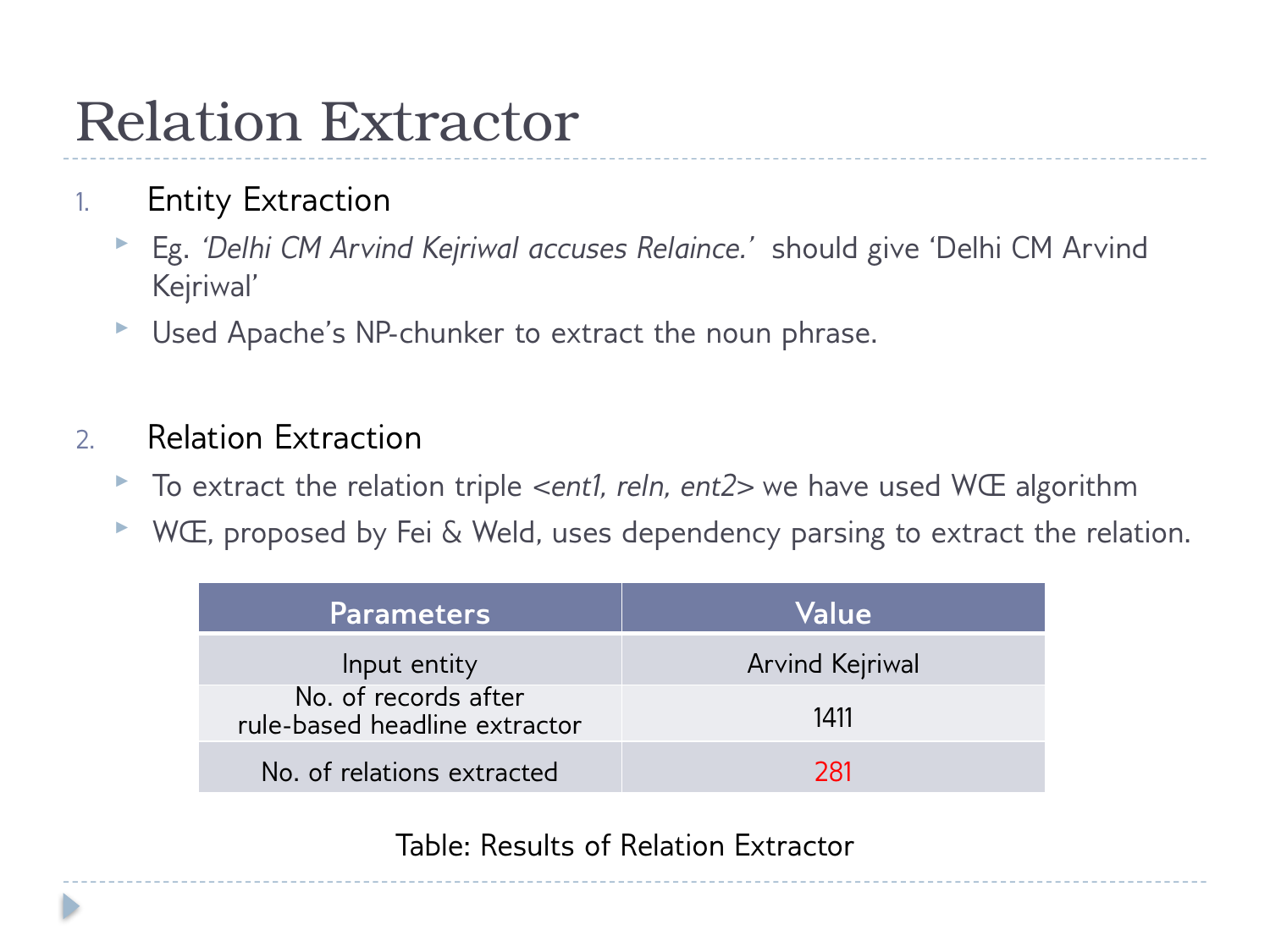

# Relation Extractor
Entity Extraction
Eg. ‘Delhi CM Arvind Kejriwal accuses Relaince.’  should give ‘Delhi CM Arvind Kejriwal’
Used Apache’s NP-chunker to extract the noun phrase.

Relation Extraction
To extract the relation triple <ent1, reln, ent2> we have used WOE algorithm
WOE, proposed by Fei & Weld, uses dependency parsing to extract the relation.
| Parameters | Value |
| --- | --- |
| Input entity | Arvind Kejriwal |
| No. of records after rule-based headline extractor | 1411 |
| No. of relations extracted | 281 |
Table: Results of Relation Extractor